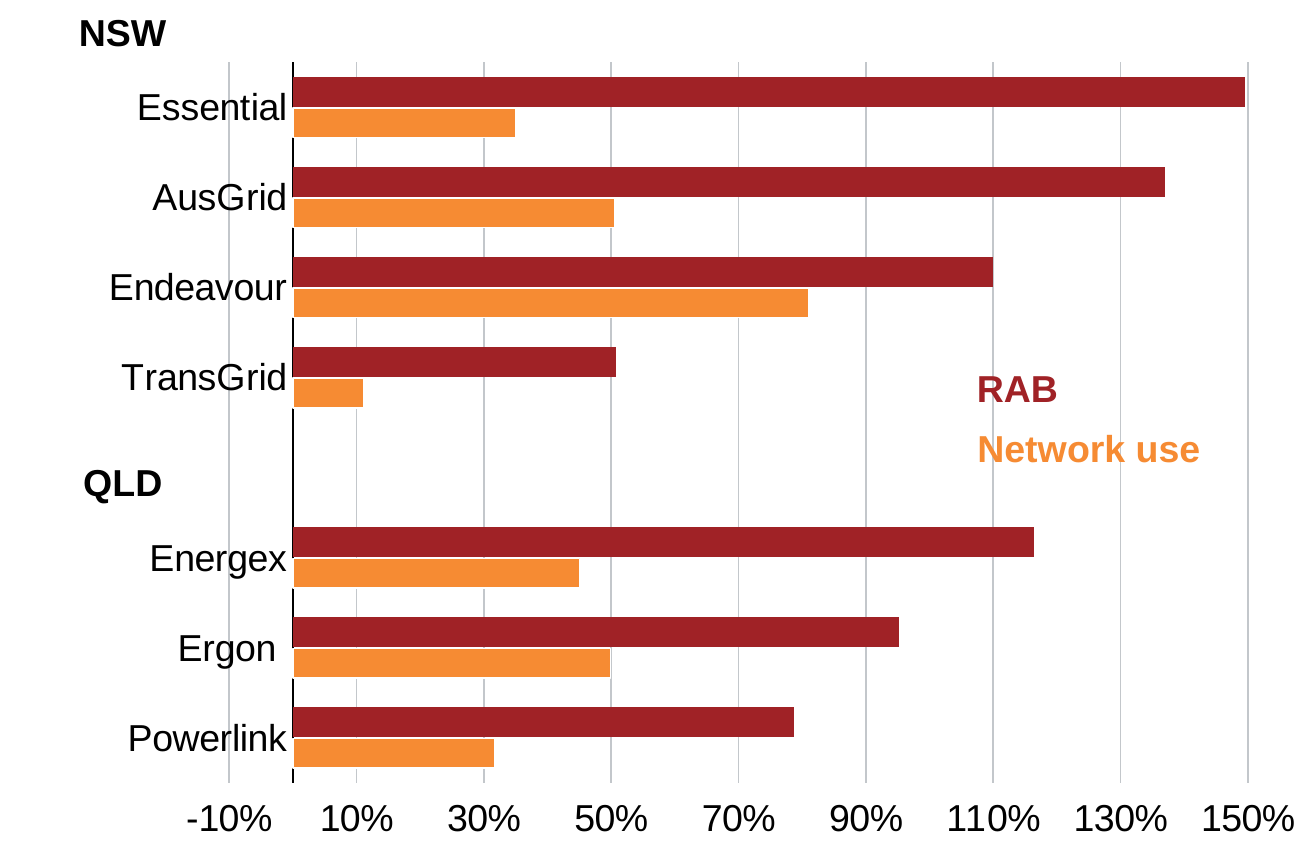

### Chart

| Category | Change in network use | Change in RAB |
|---|---|---|
| Powerlink | 0.3178292416383922 | 0.7867698514960088 |
| Ergon  | 0.4986439849890889 | 0.9513322027672135 |
| Energex | 0.45049855576883663 | 1.1648228543227264 |
|  | None | None |
| TransGrid | 0.11088393308175835 | 0.506804547638744 |
| Endeavour | 0.8108462593496992 | 1.0990035134694716 |
| AusGrid | 0.5061723954501864 | 1.3692518782287353 |
| Essential | 0.35016378190061564 | 1.495373910970736 |
NSW
RAB
Network use
QLD